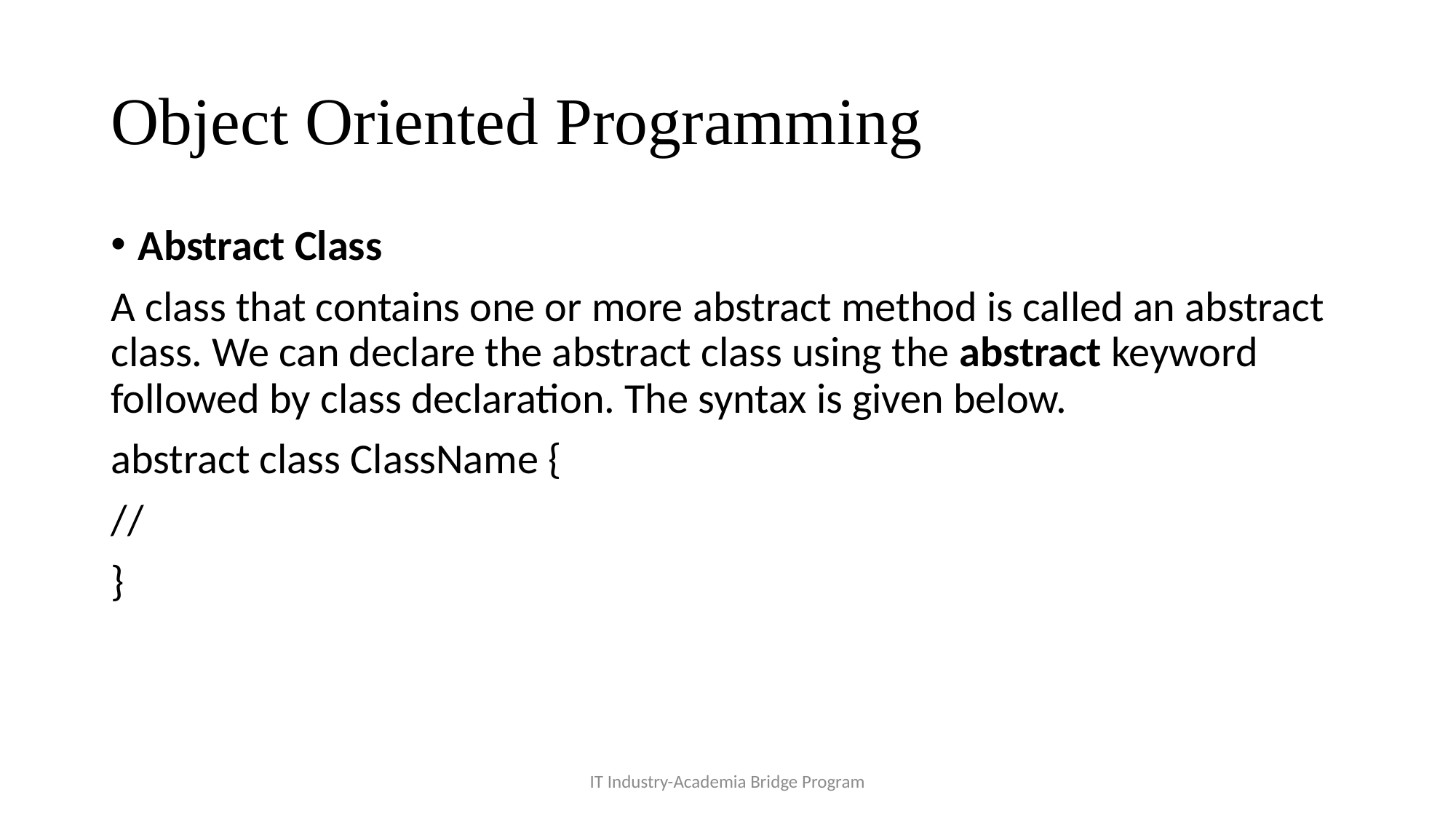

# Object Oriented Programming
Abstract Class
A class that contains one or more abstract method is called an abstract class. We can declare the abstract class using the abstract keyword followed by class declaration. The syntax is given below.
abstract class ClassName {
//
}

IT Industry-Academia Bridge Program